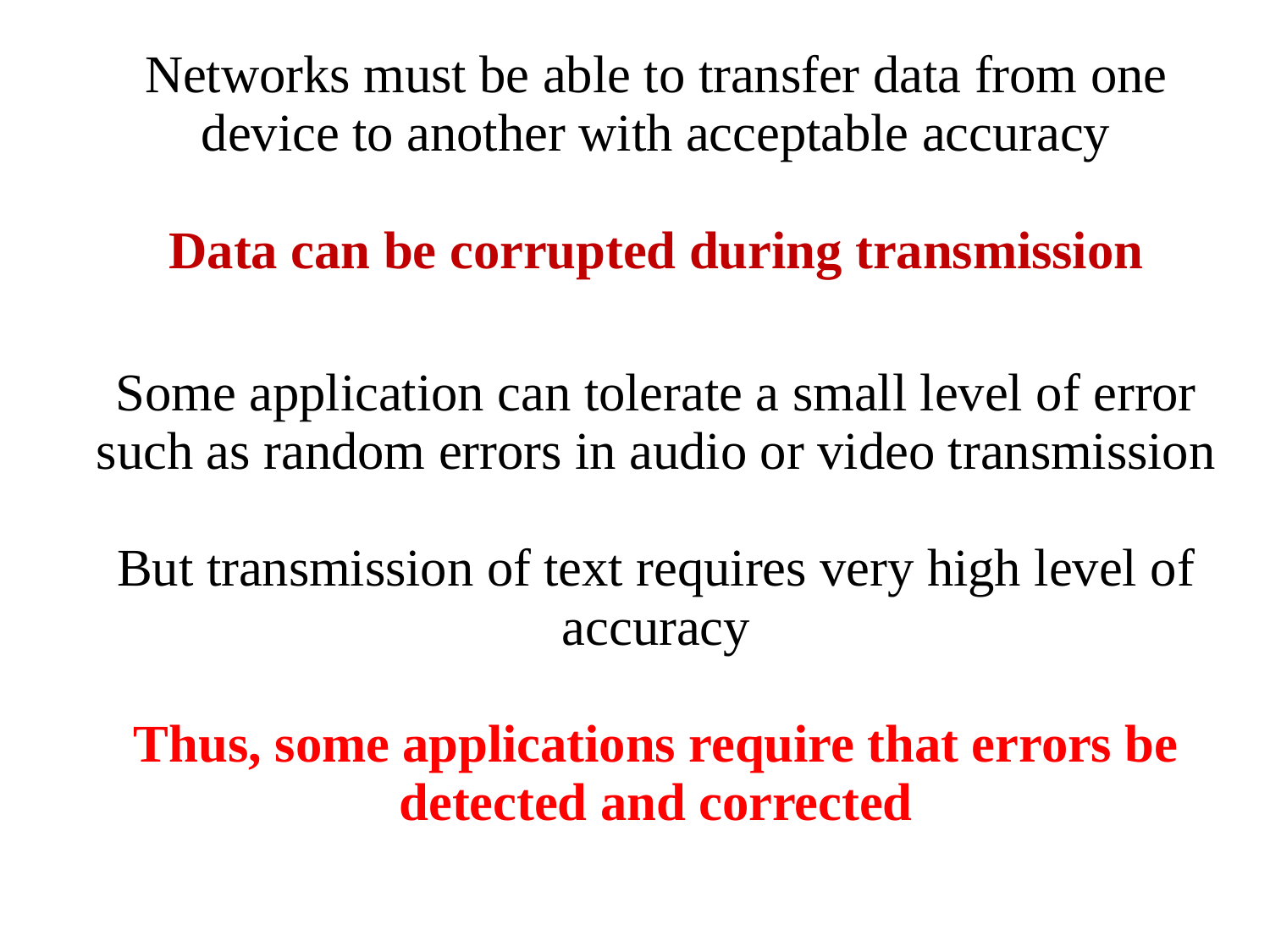

# Networks must be able to transfer data from one device to another with acceptable accuracy Data can be corrupted during transmission Some application can tolerate a small level of error such as random errors in audio or video transmission But transmission of text requires very high level of accuracy Thus, some applications require that errors be detected and corrected